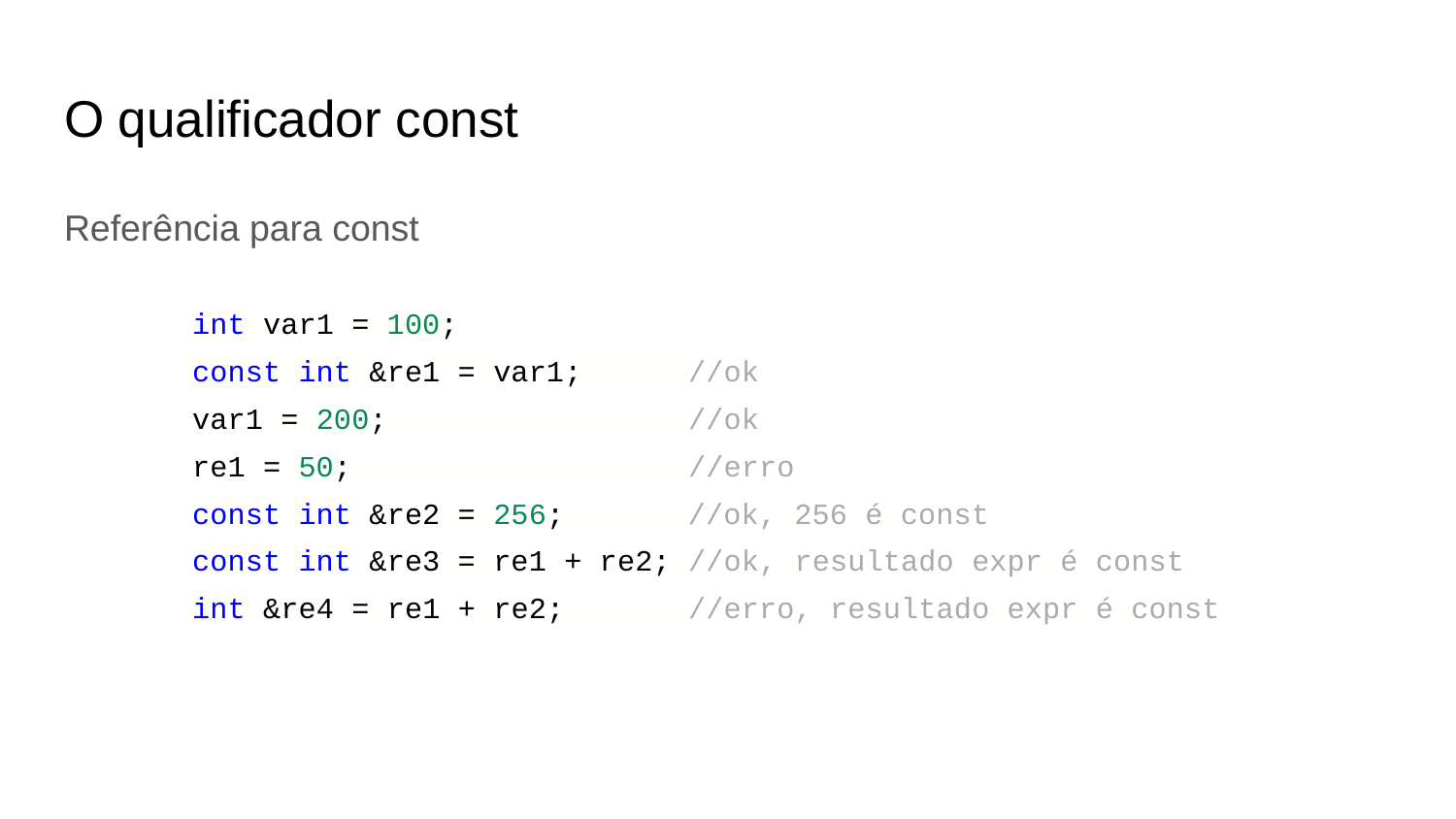

# O qualificador const
Referência para const
int var1 = 100;
const int &re1 = var1;      //ok
var1 = 200;                 //ok
re1 = 50;                   //erro
const int &re2 = 256;       //ok, 256 é const
const int &re3 = re1 + re2; //ok, resultado expr é const
int &re4 = re1 + re2;       //erro, resultado expr é const